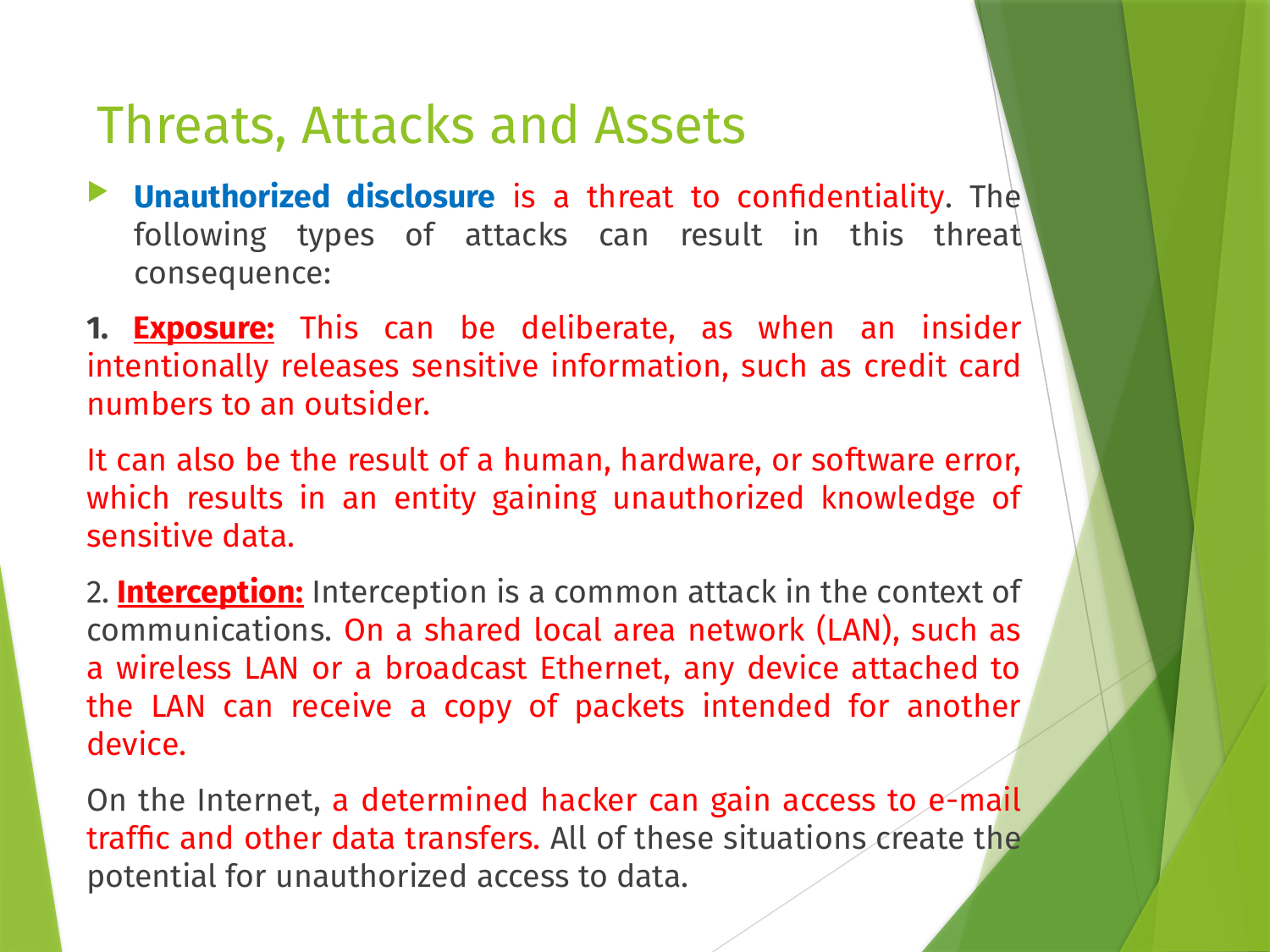

# Threats, Attacks and Assets
Unauthorized disclosure is a threat to confidentiality. The following types of attacks can result in this threat consequence:
1. Exposure: This can be deliberate, as when an insider intentionally releases sensitive information, such as credit card numbers to an outsider.
It can also be the result of a human, hardware, or software error, which results in an entity gaining unauthorized knowledge of sensitive data.
2. Interception: Interception is a common attack in the context of communications. On a shared local area network (LAN), such as a wireless LAN or a broadcast Ethernet, any device attached to the LAN can receive a copy of packets intended for another device.
On the Internet, a determined hacker can gain access to e-mail traffic and other data transfers. All of these situations create the potential for unauthorized access to data.